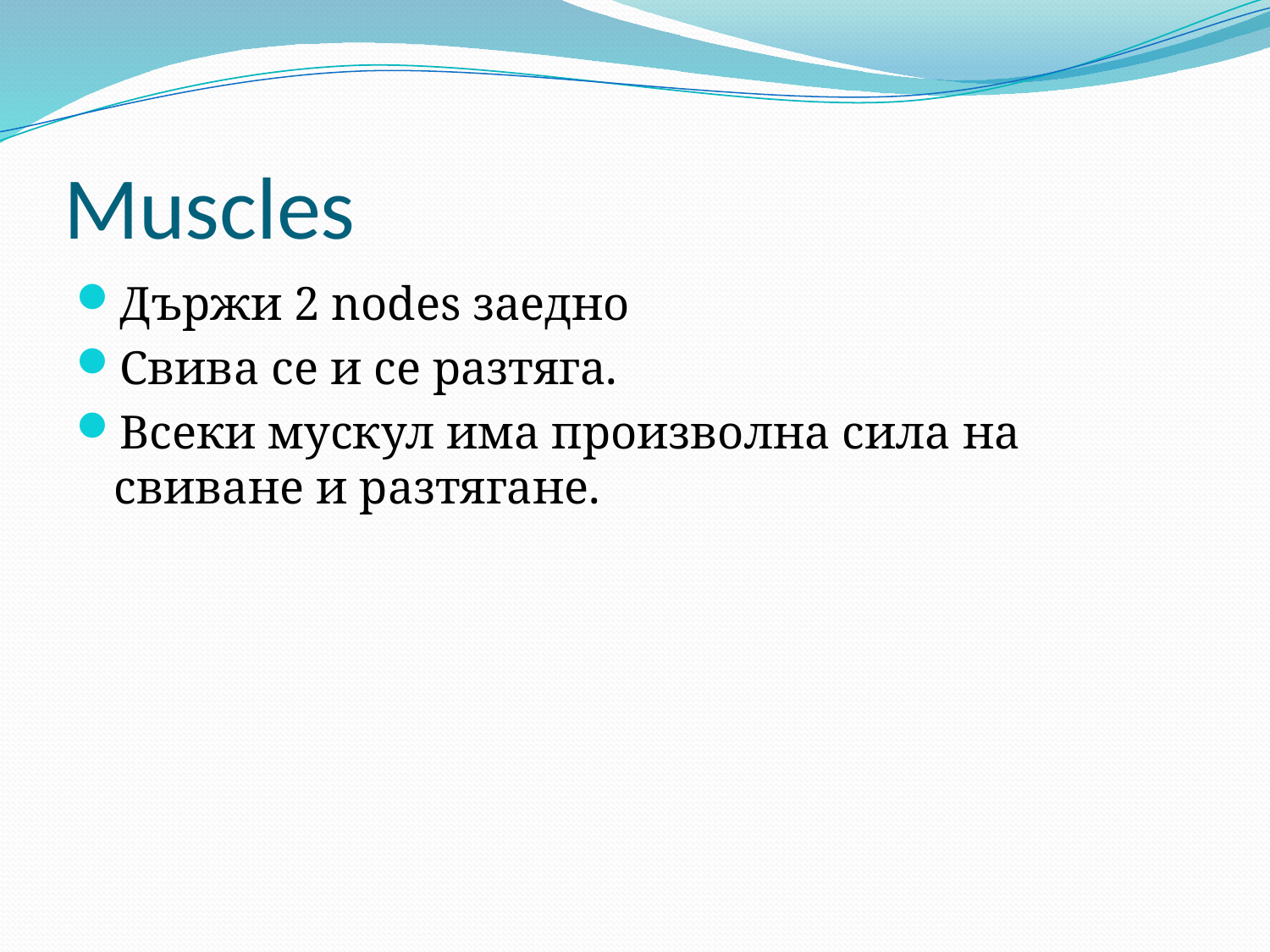

# Muscles
Държи 2 nodes заедно
Свива се и се разтяга.
Всеки мускул има произволна сила на свиване и разтягане.